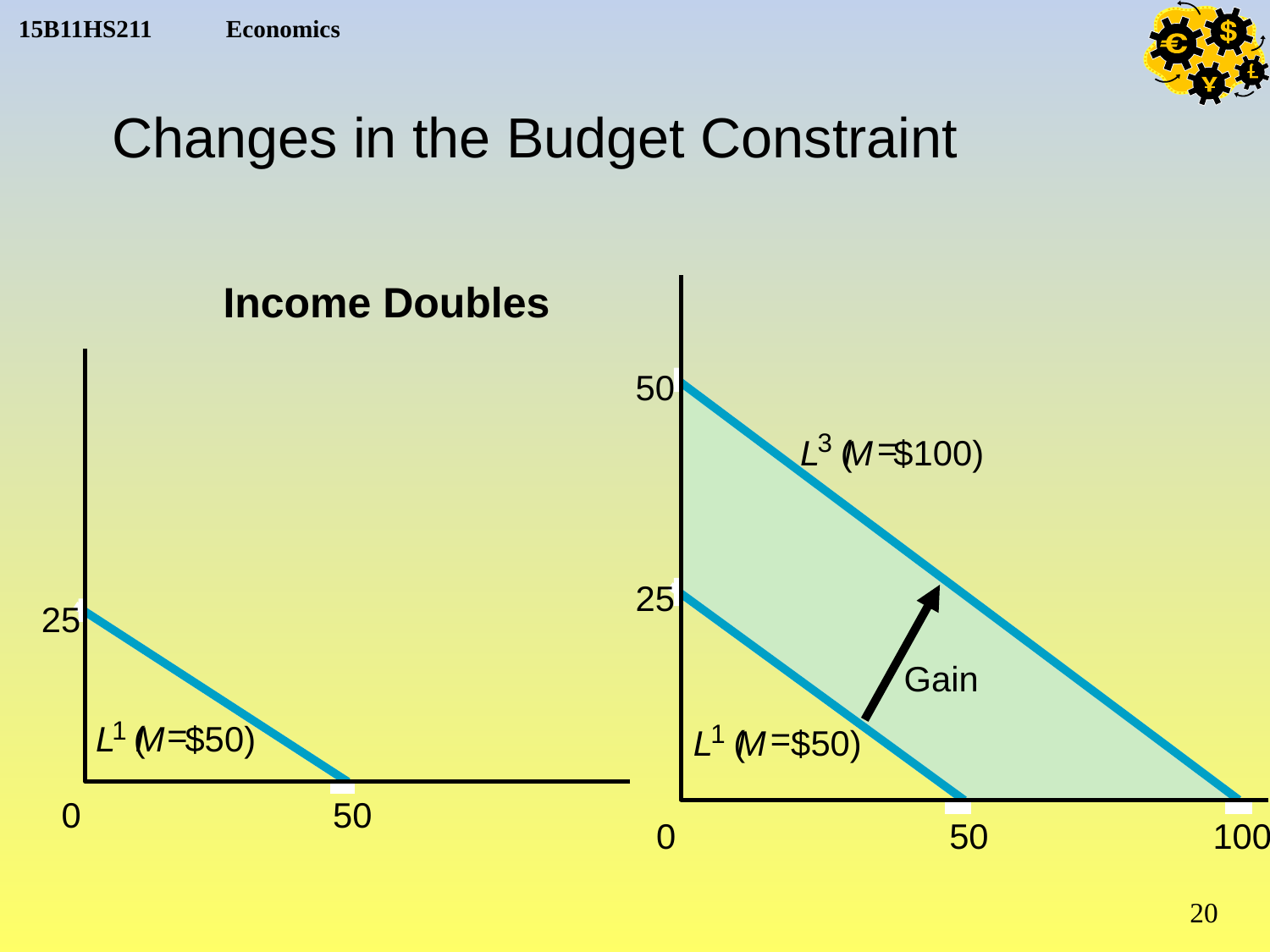

Changes in the Budget Constraint
Income Doubles

25

1
=
L
 (
M

 $50)

0
50

50

3
=
L
 (
M

 $100)
25

Gain
1
=
L
 (
M

 $50)

0
50
100
20